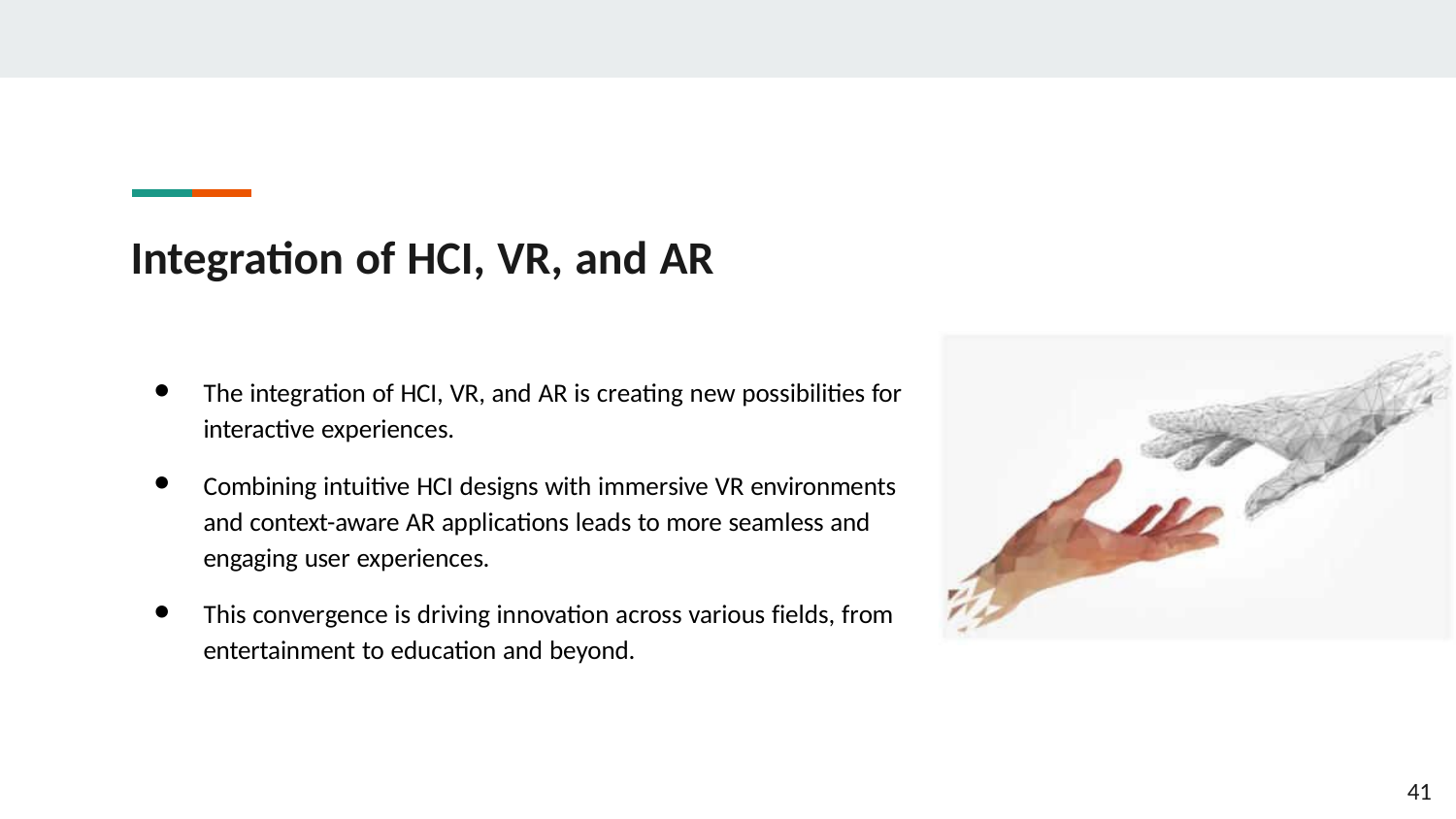

# Integration of HCI, VR, and AR

The integration of HCI, VR, and AR is creating new possibilities for interactive experiences.
Combining intuitive HCI designs with immersive VR environments and context-aware AR applications leads to more seamless and engaging user experiences.
This convergence is driving innovation across various fields, from entertainment to education and beyond.
41